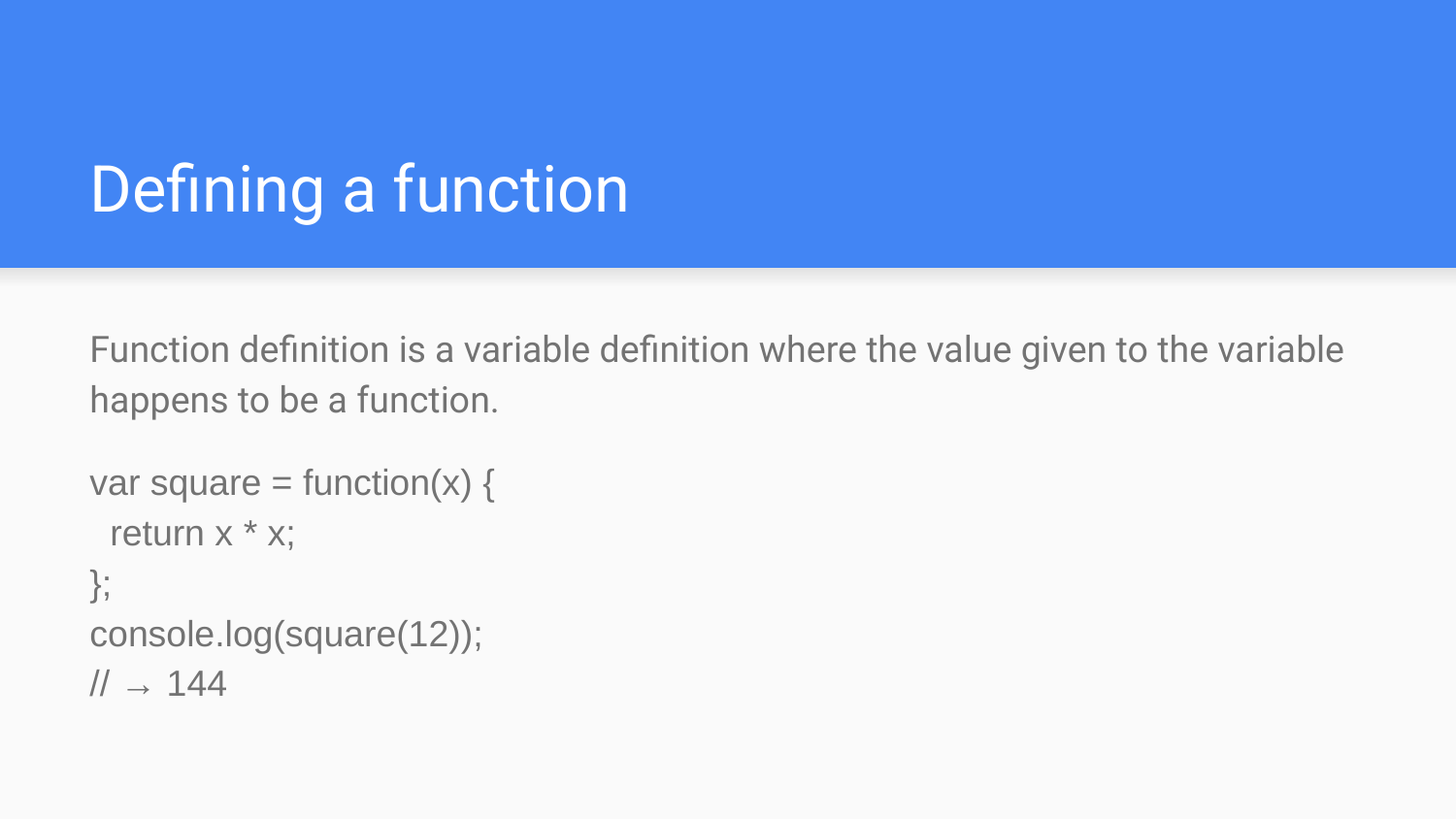

# Defining a function
Function definition is a variable definition where the value given to the variable happens to be a function.
var square = function(x) {
  return x * x;
};
console.log(square(12));
// → 144